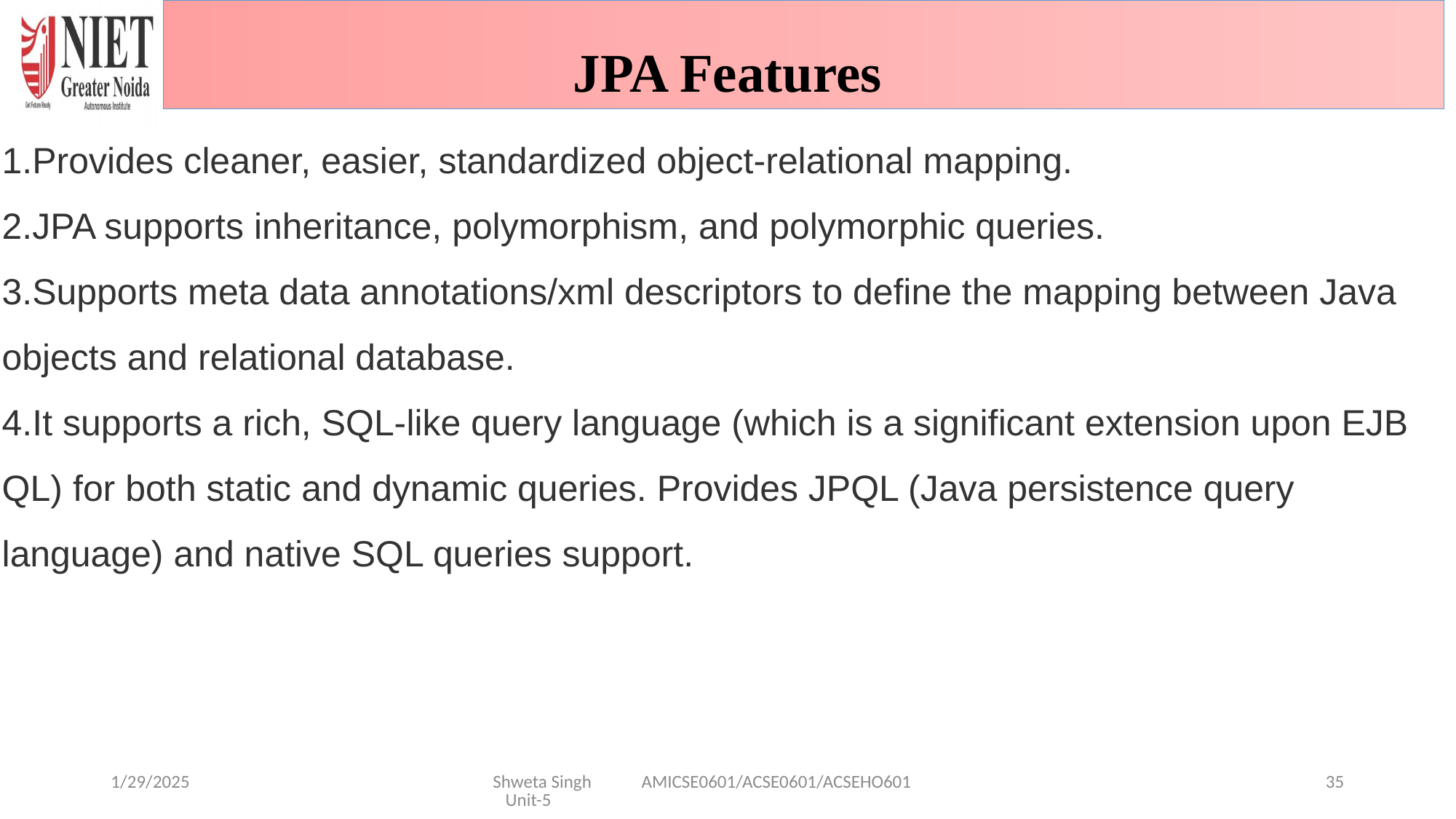

JPA Features
Provides cleaner, easier, standardized object-relational mapping.
JPA supports inheritance, polymorphism, and polymorphic queries.
Supports meta data annotations/xml descriptors to define the mapping between Java objects and relational database.
It supports a rich, SQL-like query language (which is a significant extension upon EJB QL) for both static and dynamic queries. Provides JPQL (Java persistence query language) and native SQL queries support.
1/29/2025
Shweta Singh            AMICSE0601/ACSE0601/ACSEHO601               Unit-5
35